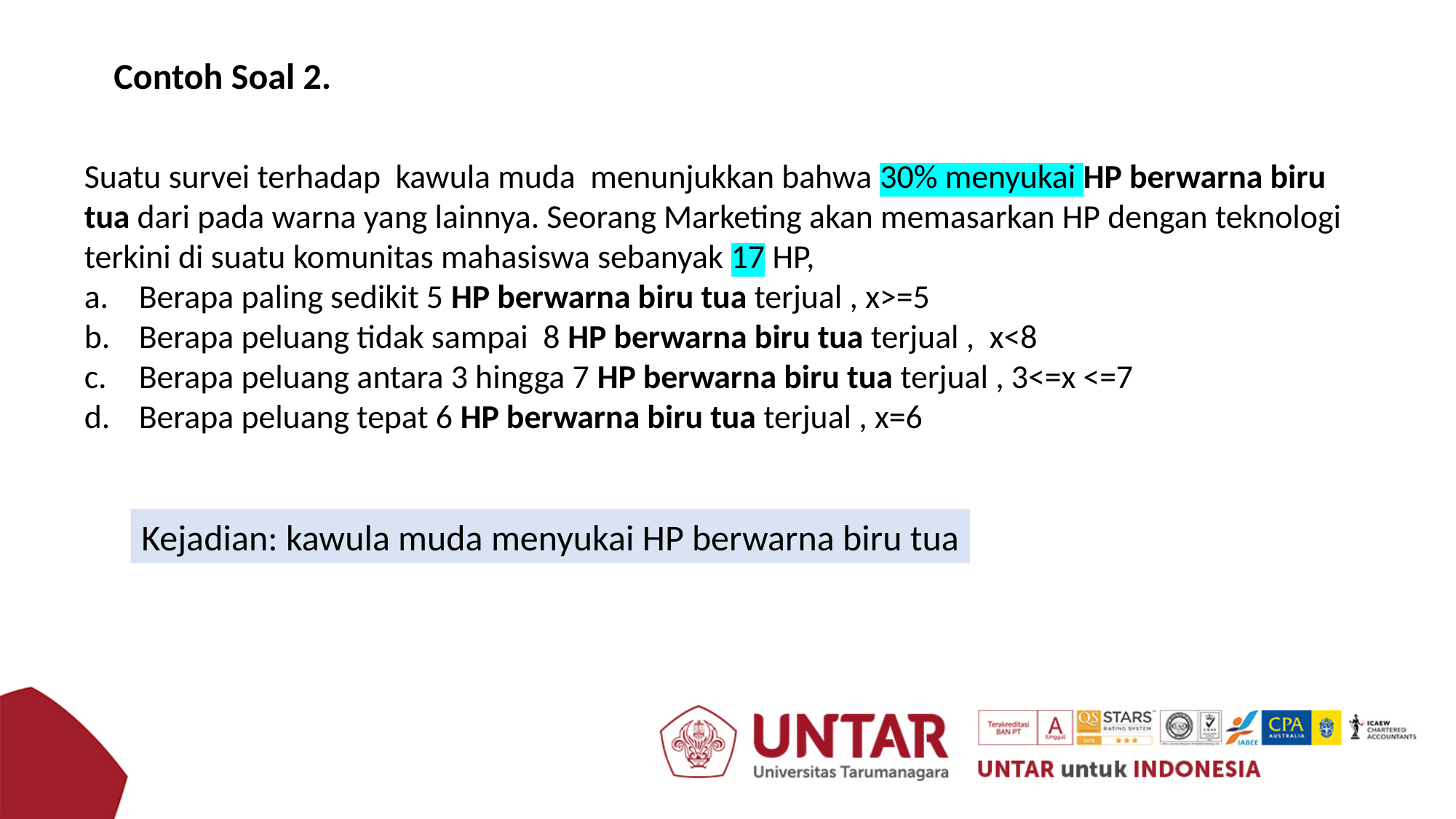

Contoh Soal 2.
Suatu survei terhadap  kawula muda  menunjukkan bahwa 30% menyukai HP berwarna biru tua dari pada warna yang lainnya. Seorang Marketing akan memasarkan HP dengan teknologi terkini di suatu komunitas mahasiswa sebanyak 17 HP,
Berapa paling sedikit 5 HP berwarna biru tua terjual , x>=5
Berapa peluang tidak sampai  8 HP berwarna biru tua terjual ,  x<8
Berapa peluang antara 3 hingga 7 HP berwarna biru tua terjual , 3<=x <=7
Berapa peluang tepat 6 HP berwarna biru tua terjual , x=6

Kejadian: kawula muda menyukai HP berwarna biru tua